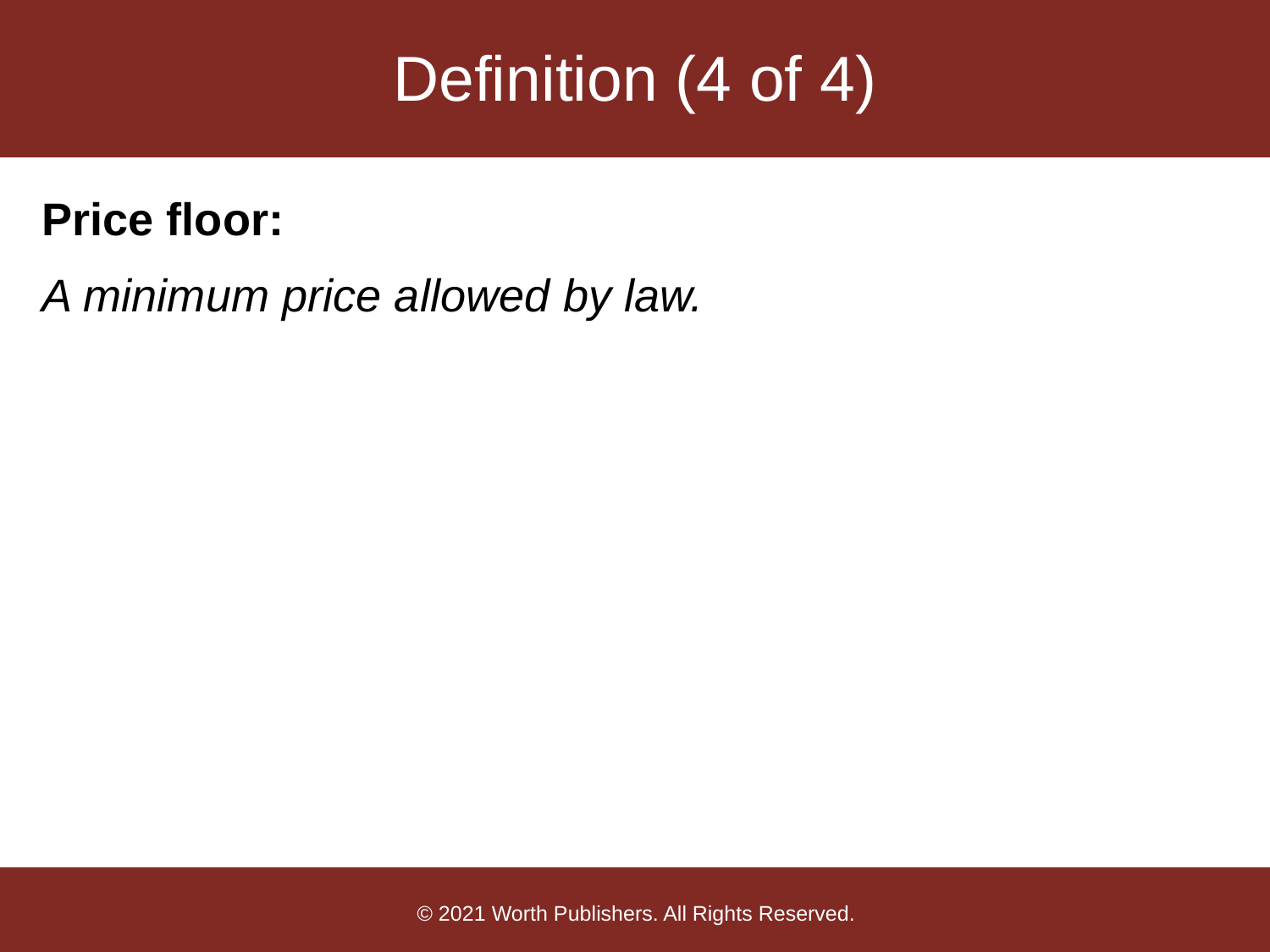

# Definition (4 of 4)
Price floor:
A minimum price allowed by law.